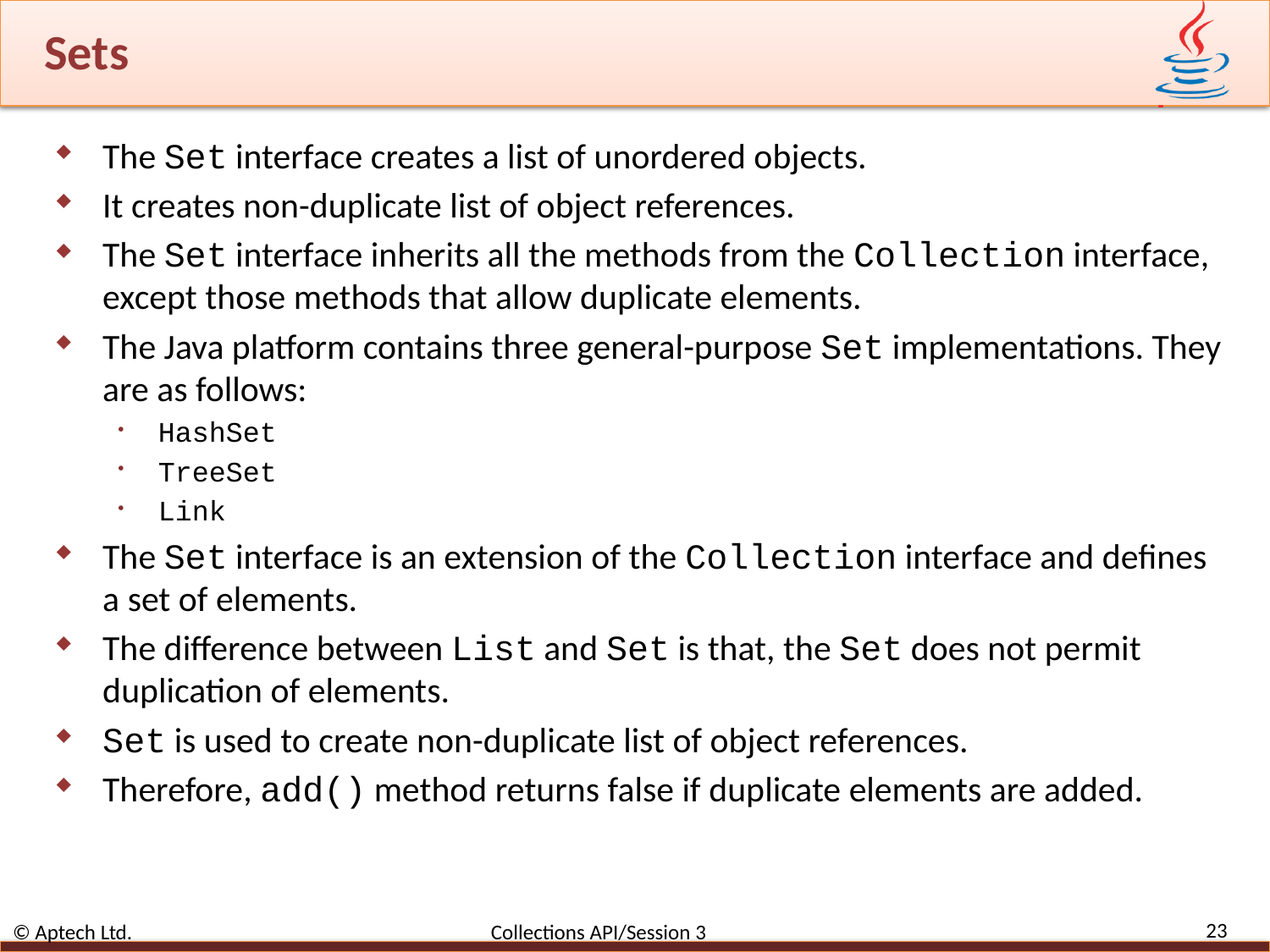

# Sets
The Set interface creates a list of unordered objects.
It creates non-duplicate list of object references.
The Set interface inherits all the methods from the Collection interface, except those methods that allow duplicate elements.
The Java platform contains three general-purpose Set implementations. They are as follows:
HashSet
TreeSet
Link
The Set interface is an extension of the Collection interface and defines a set of elements.
The difference between List and Set is that, the Set does not permit duplication of elements.
Set is used to create non-duplicate list of object references.
Therefore, add() method returns false if duplicate elements are added.
23
© Aptech Ltd.                                                                          Collections API/Session 3